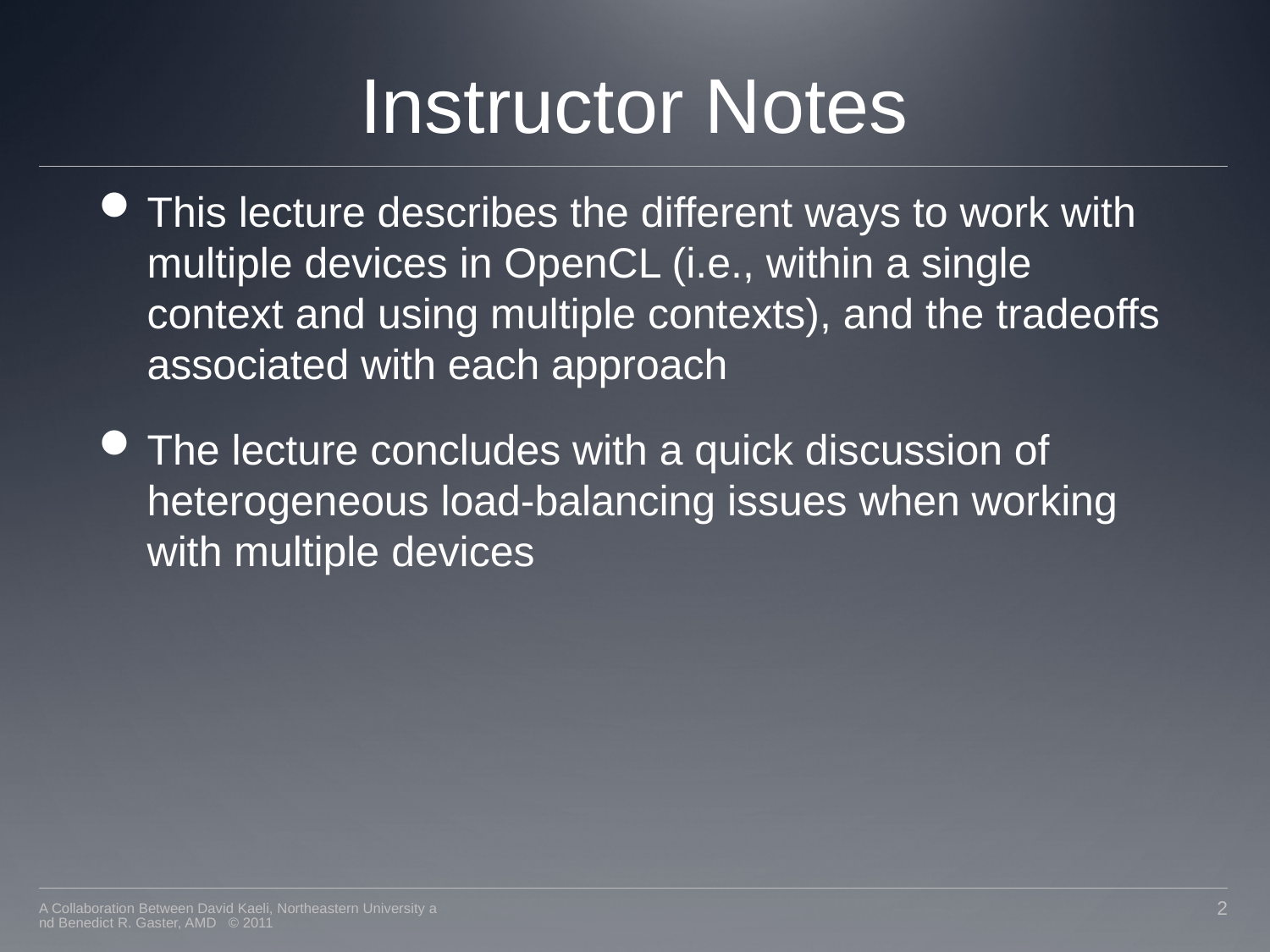

# Instructor Notes
This lecture describes the different ways to work with multiple devices in OpenCL (i.e., within a single context and using multiple contexts), and the tradeoffs associated with each approach
The lecture concludes with a quick discussion of heterogeneous load-balancing issues when working with multiple devices

A Collaboration Between David Kaeli, Northeastern University and Benedict R. Gaster, AMD   © 2011
2